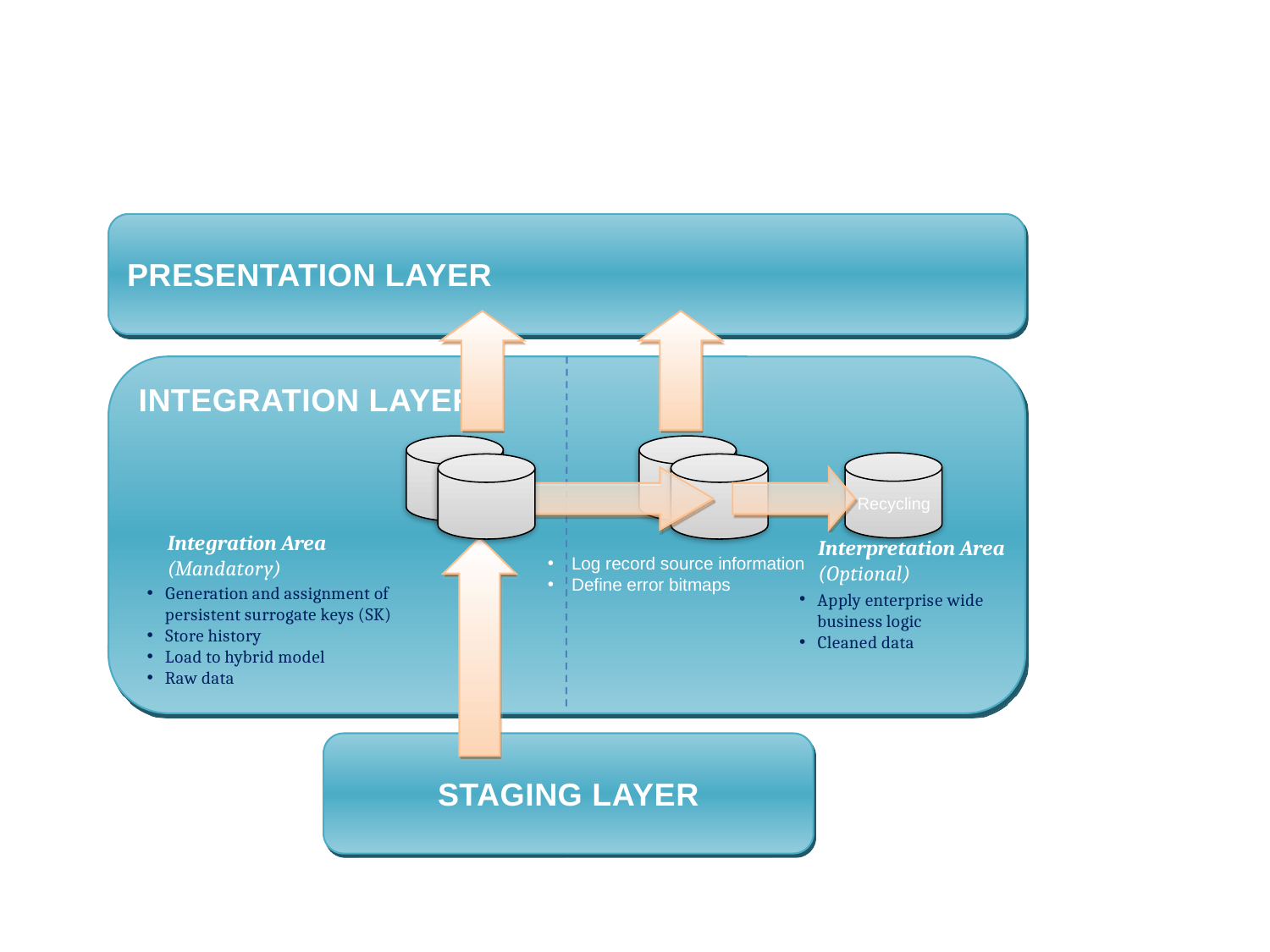

Presentation Layer

Integration Layer
Integration Area
(Mandatory)
Interpretation Area
(Optional)

Log record source information
Define error bitmaps
Generation and assignment of persistent surrogate keys (SK)
Store history
Load to hybrid model
Raw data
Apply enterprise wide business logic
Cleaned data
Staging Layer

Recycling